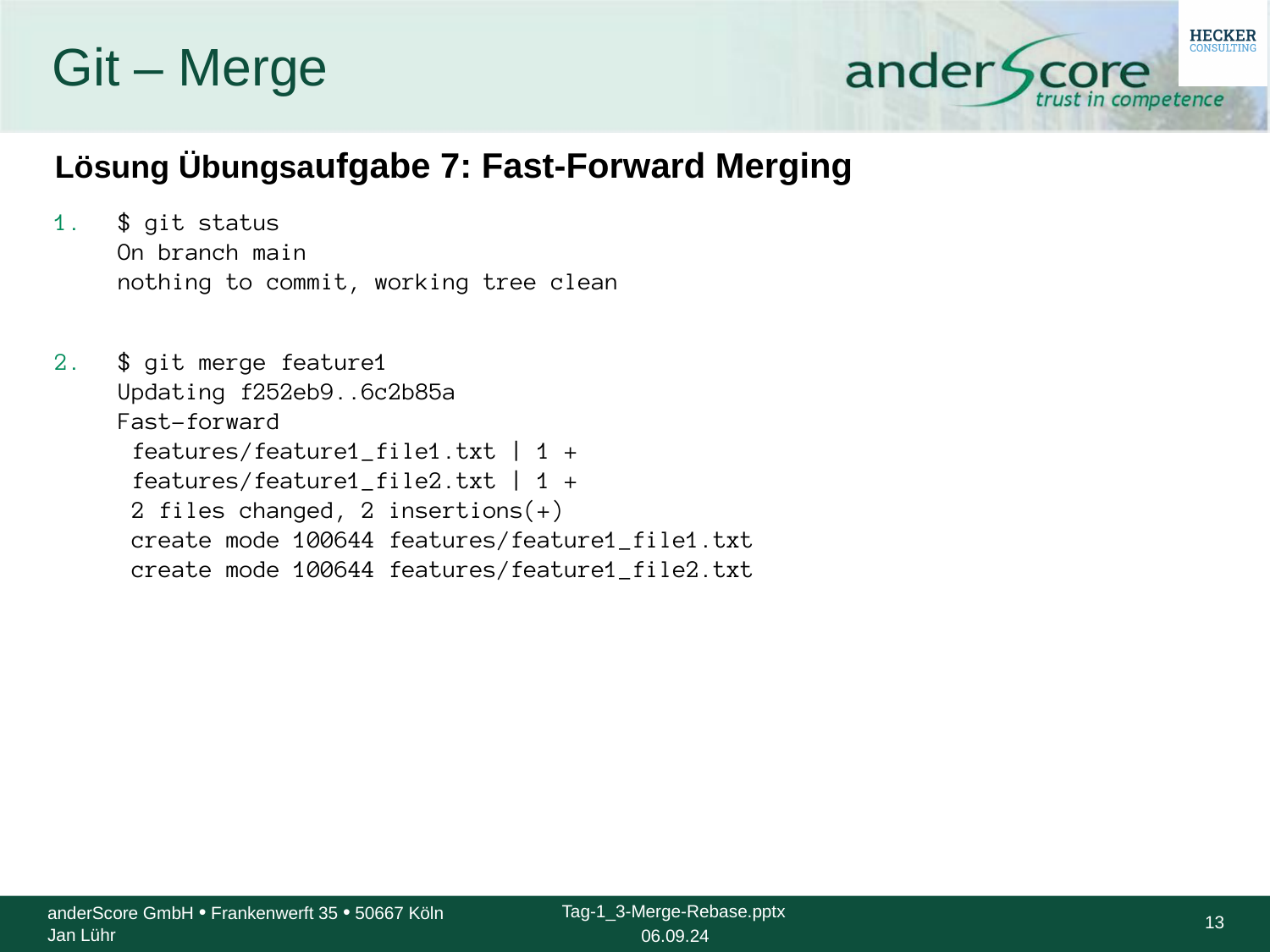

# Git – Merge
Lösung Übungsaufgabe 7: Fast-Forward Merging
$ git status
On branch main
nothing to commit, working tree clean
$ git merge feature1
Updating f252eb9..6c2b85a
Fast-forward
 features/feature1_file1.txt | 1 +
 features/feature1_file2.txt | 1 +
 2 files changed, 2 insertions(+)
 create mode 100644 features/feature1_file1.txt
 create mode 100644 features/feature1_file2.txt